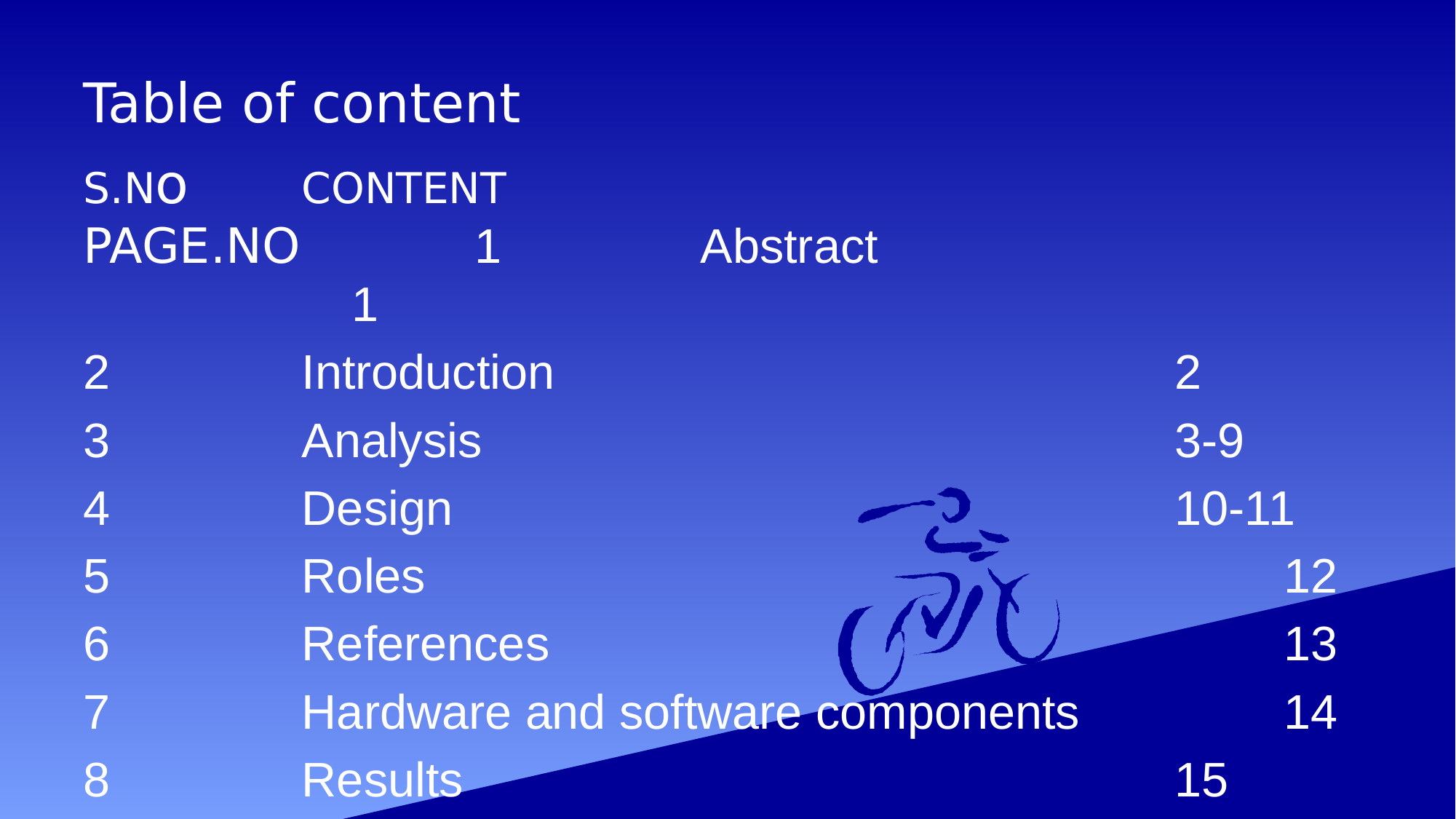

# Table of content
S.No		CONTENT	 			                       PAGE.NO             1               Abstract                                                         1
2		Introduction						2
3		Analysis                  					3-9
4        	Design							10-11
5		Roles								12
6		References							13
7		Hardware and software components		14
8		Results							15
9		Conclusion							16